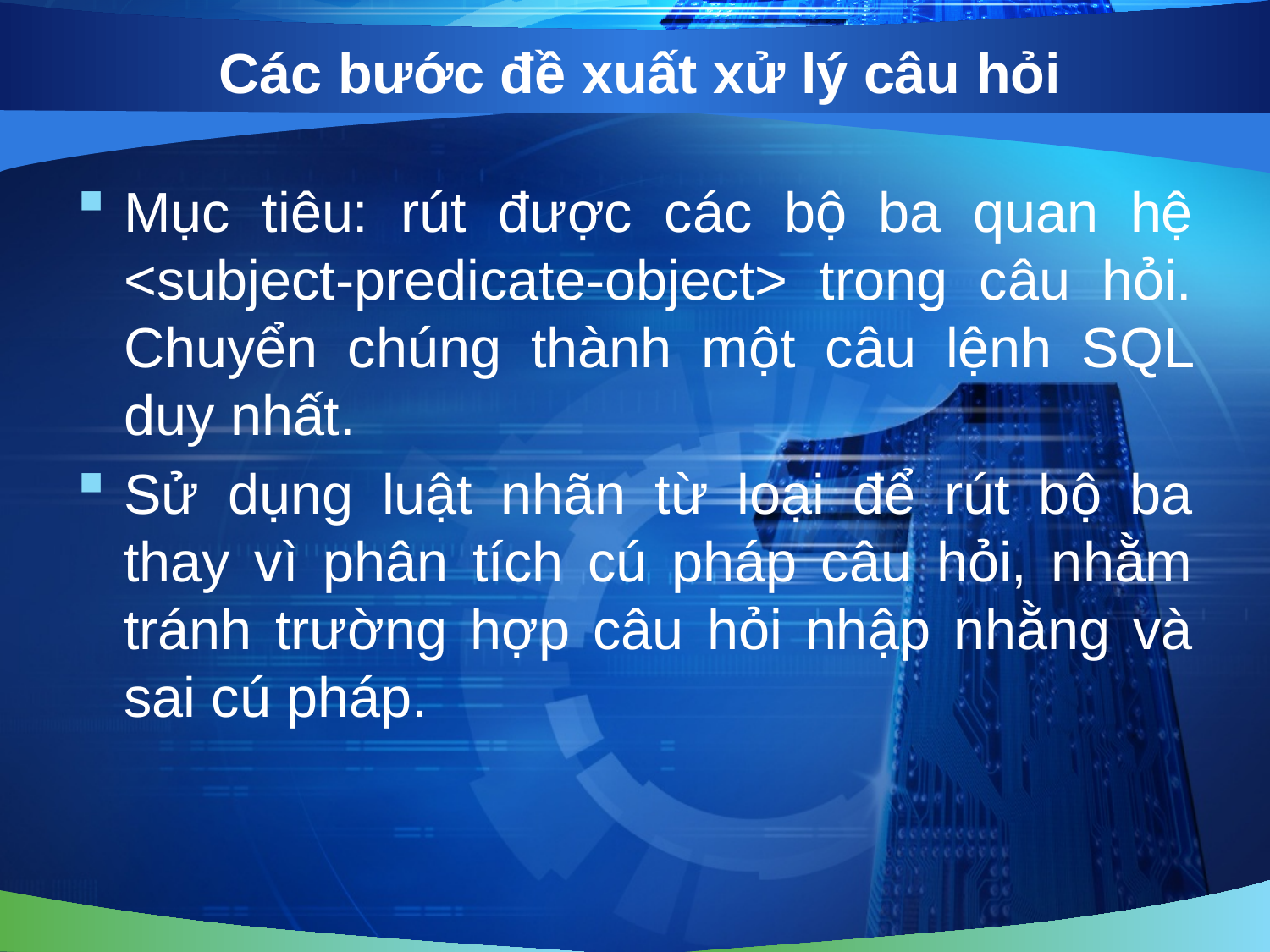

# Các bước đề xuất xử lý câu hỏi
Mục tiêu: rút được các bộ ba quan hệ <subject-predicate-object> trong câu hỏi. Chuyển chúng thành một câu lệnh SQL duy nhất.
Sử dụng luật nhãn từ loại để rút bộ ba thay vì phân tích cú pháp câu hỏi, nhằm tránh trường hợp câu hỏi nhập nhằng và sai cú pháp.